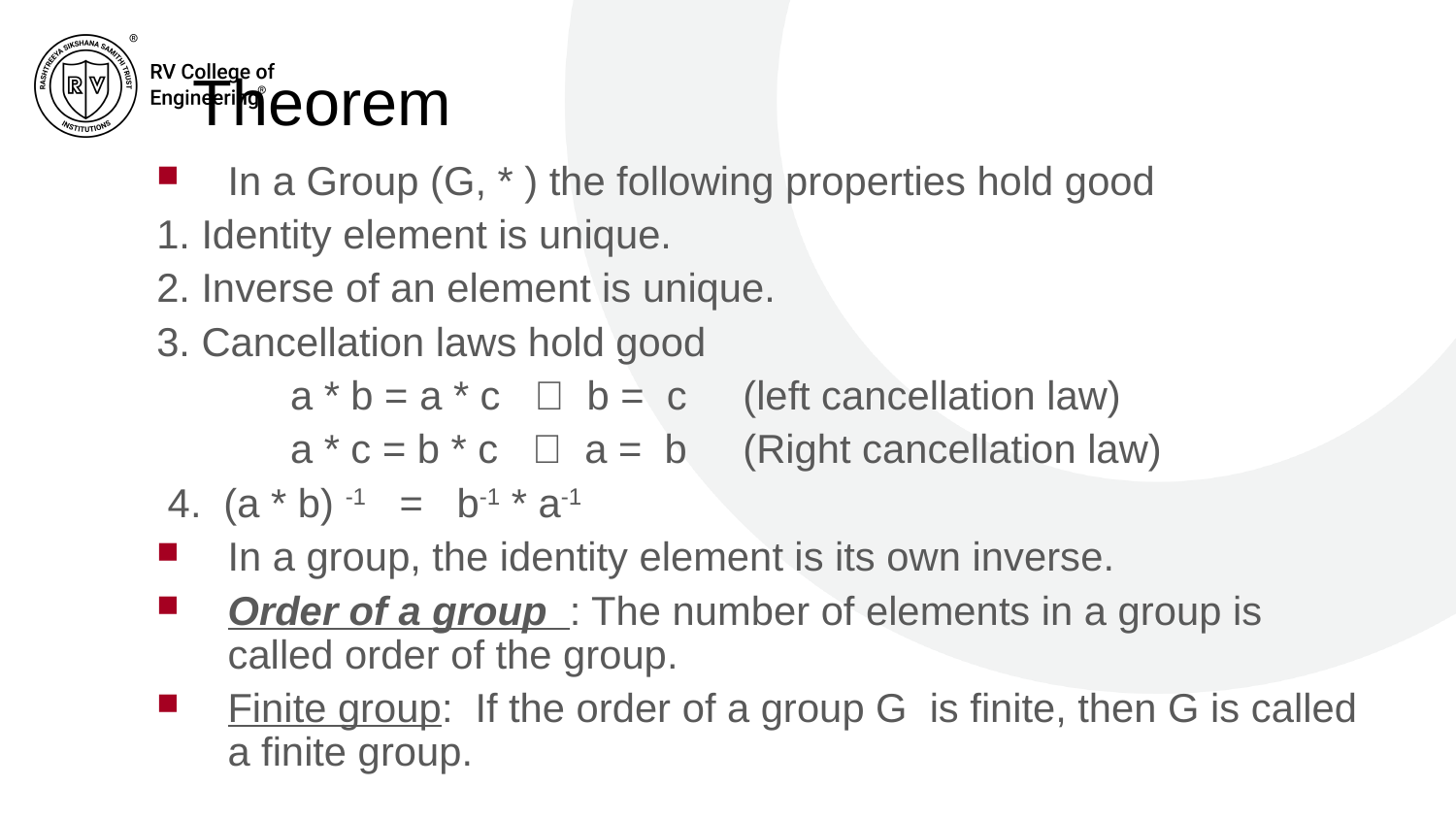

# Theorem
In a Group (G, * ) the following properties hold good
1. Identity element is unique.
2. Inverse of an element is unique.
3. Cancellation laws hold good
            a * b = a * c   ⇒  b =  c     (left cancellation law)
            a * c = b * c   ⇒  a =  b     (Right cancellation law)
 4.  (a * b) -1   =   b-1 * a-1
In a group, the identity element is its own inverse.
Order of a group  : The number of elements in a group is called order of the group.
Finite group:  If the order of a group G  is finite, then G is called a finite group.